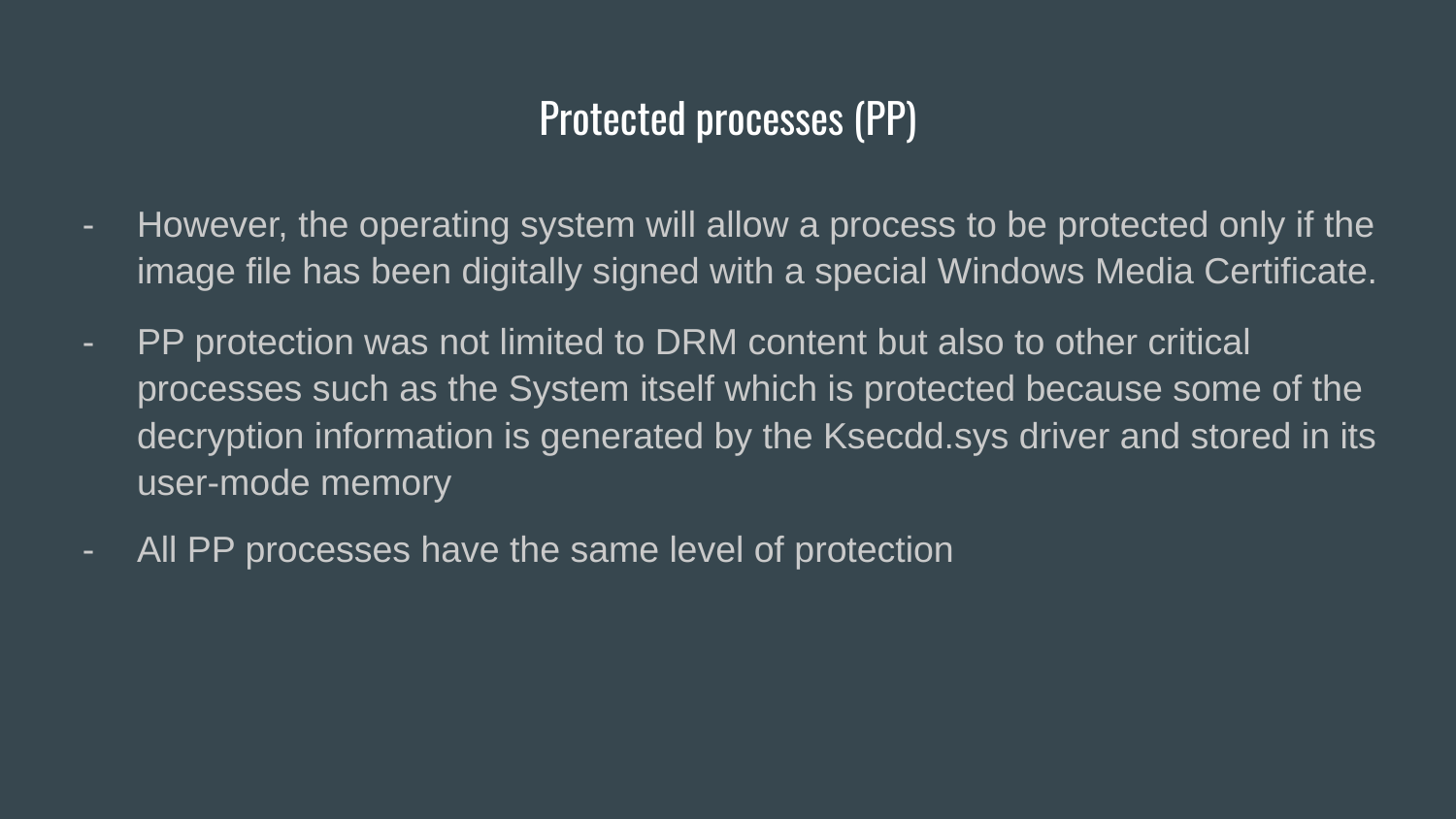

# Protected processes (PP)

However, the operating system will allow a process to be protected only if the image file has been digitally signed with a special Windows Media Certificate.
PP protection was not limited to DRM content but also to other critical processes such as the System itself which is protected because some of the decryption information is generated by the Ksecdd.sys driver and stored in its user-mode memory
All PP processes have the same level of protection